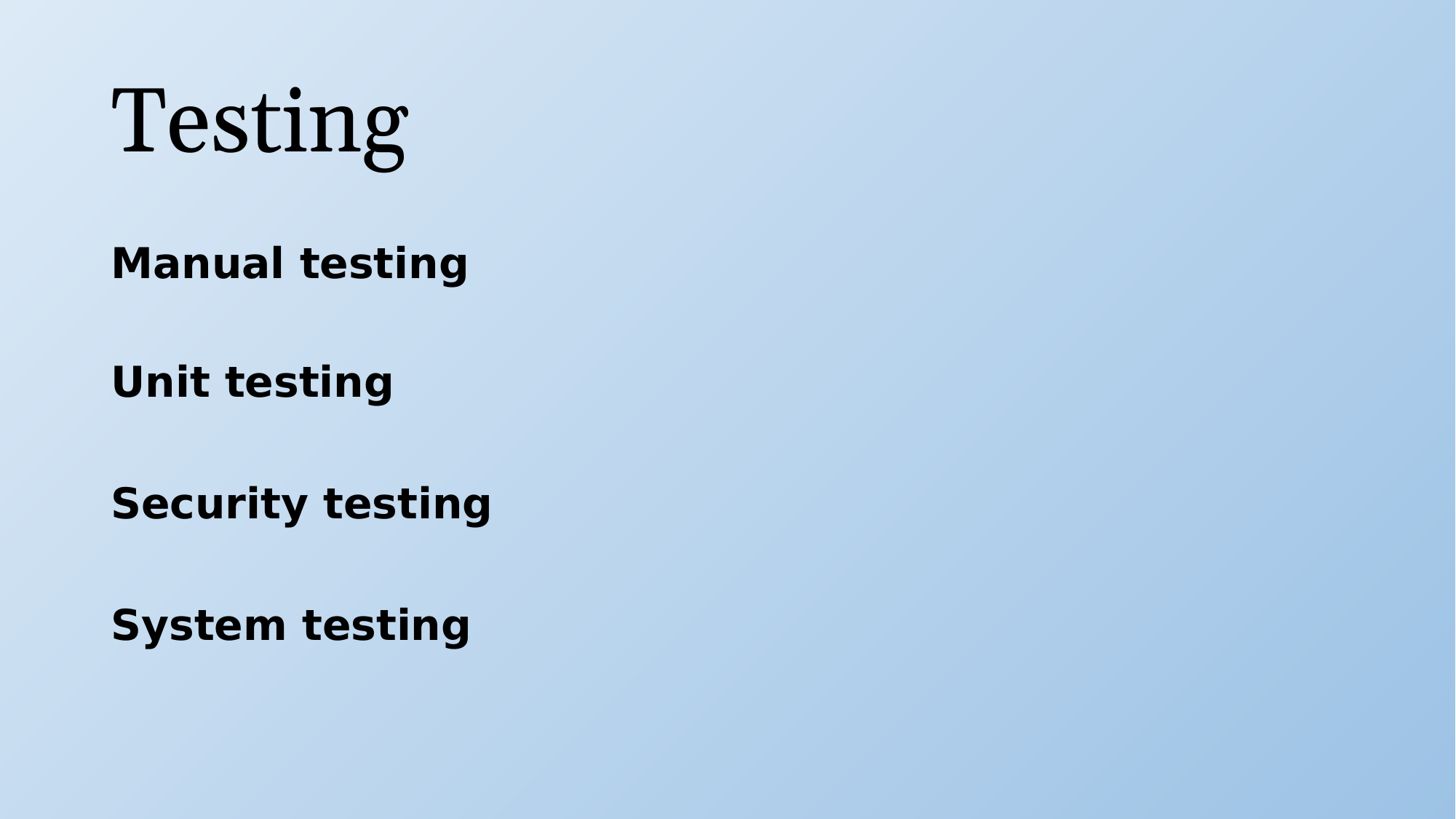

# Testing
Manual testing

Unit testing

Security testing

System testing